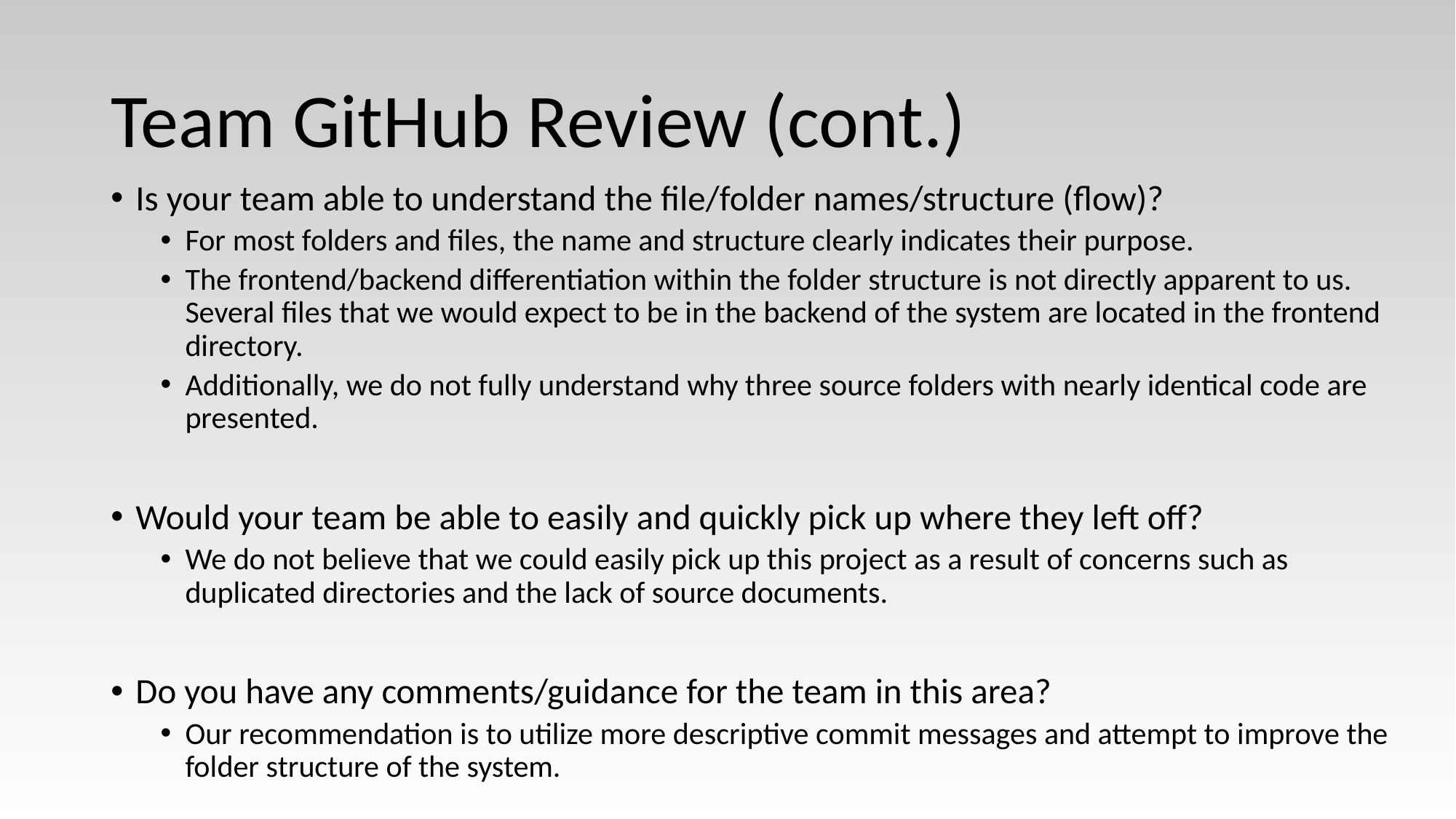

# Team GitHub Review (cont.)
Is your team able to understand the file/folder names/structure (flow)?
For most folders and files, the name and structure clearly indicates their purpose.
The frontend/backend differentiation within the folder structure is not directly apparent to us. Several files that we would expect to be in the backend of the system are located in the frontend directory.
Additionally, we do not fully understand why three source folders with nearly identical code are presented.

Would your team be able to easily and quickly pick up where they left off?
We do not believe that we could easily pick up this project as a result of concerns such as duplicated directories and the lack of source documents.

Do you have any comments/guidance for the team in this area?
Our recommendation is to utilize more descriptive commit messages and attempt to improve the folder structure of the system.